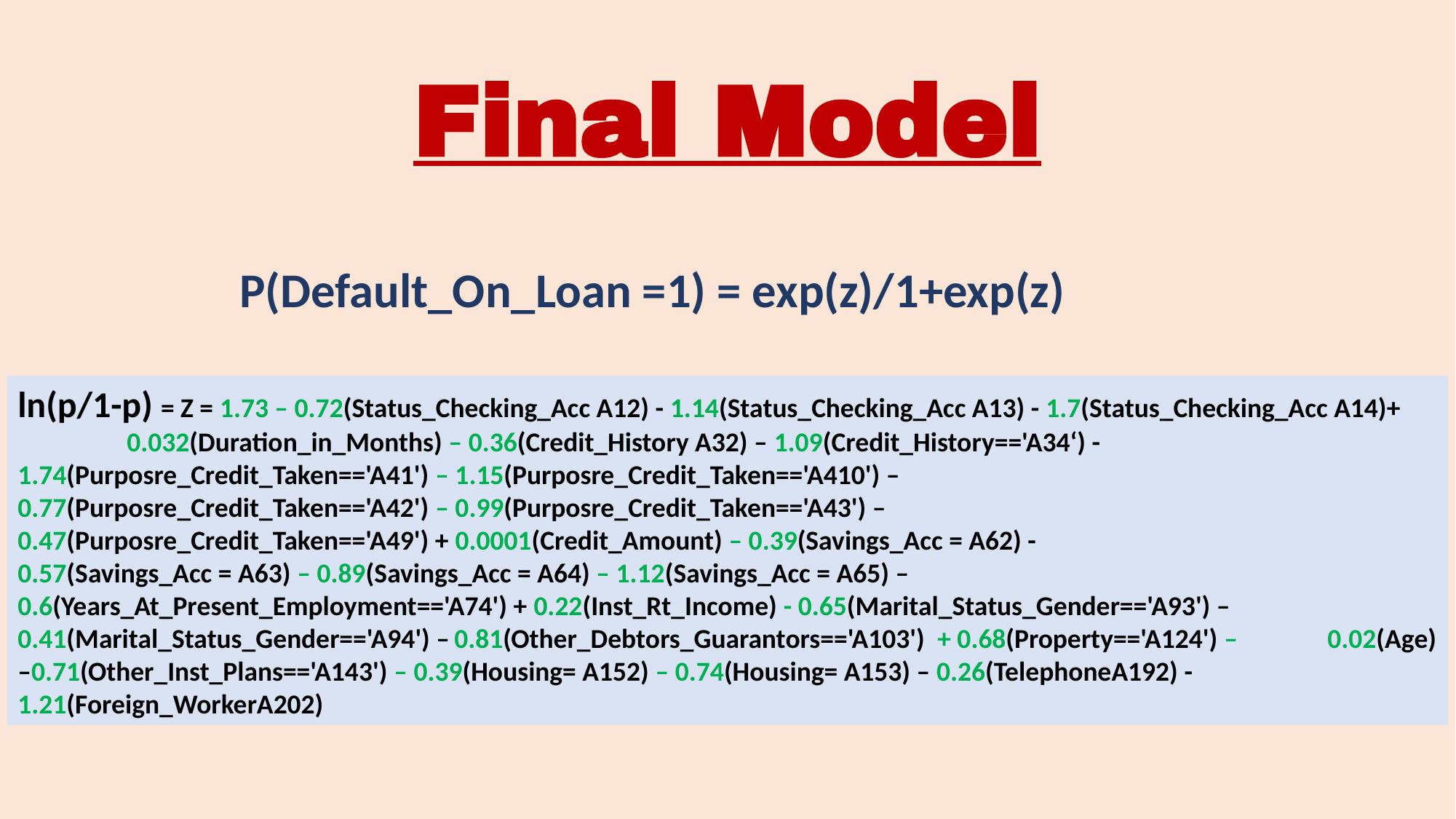

# Final Model
P(Default_On_Loan =1) = exp(z)/1+exp(z)
ln(p/1-p) = Z = 1.73 – 0.72(Status_Checking_Acc A12) - 1.14(Status_Checking_Acc A13) - 1.7(Status_Checking_Acc A14)+ 		0.032(Duration_in_Months) – 0.36(Credit_History A32) – 1.09(Credit_History=='A34‘) -	  	  		1.74(Purposre_Credit_Taken=='A41') – 1.15(Purposre_Credit_Taken=='A410') – 	   			0.77(Purposre_Credit_Taken=='A42') – 0.99(Purposre_Credit_Taken=='A43') – 					0.47(Purposre_Credit_Taken=='A49') + 0.0001(Credit_Amount) – 0.39(Savings_Acc = A62) - 			0.57(Savings_Acc = A63) – 0.89(Savings_Acc = A64) – 1.12(Savings_Acc = A65) – 	0.6(Years_At_Present_Employment=='A74') + 0.22(Inst_Rt_Income) - 0.65(Marital_Status_Gender=='A93') – 	0.41(Marital_Status_Gender=='A94') –	0.81(Other_Debtors_Guarantors=='A103')  + 0.68(Property=='A124') – 	0.02(Age) –0.71(Other_Inst_Plans=='A143') – 0.39(Housing= A152) – 0.74(Housing= A153) – 0.26(TelephoneA192) -		1.21(Foreign_WorkerA202)